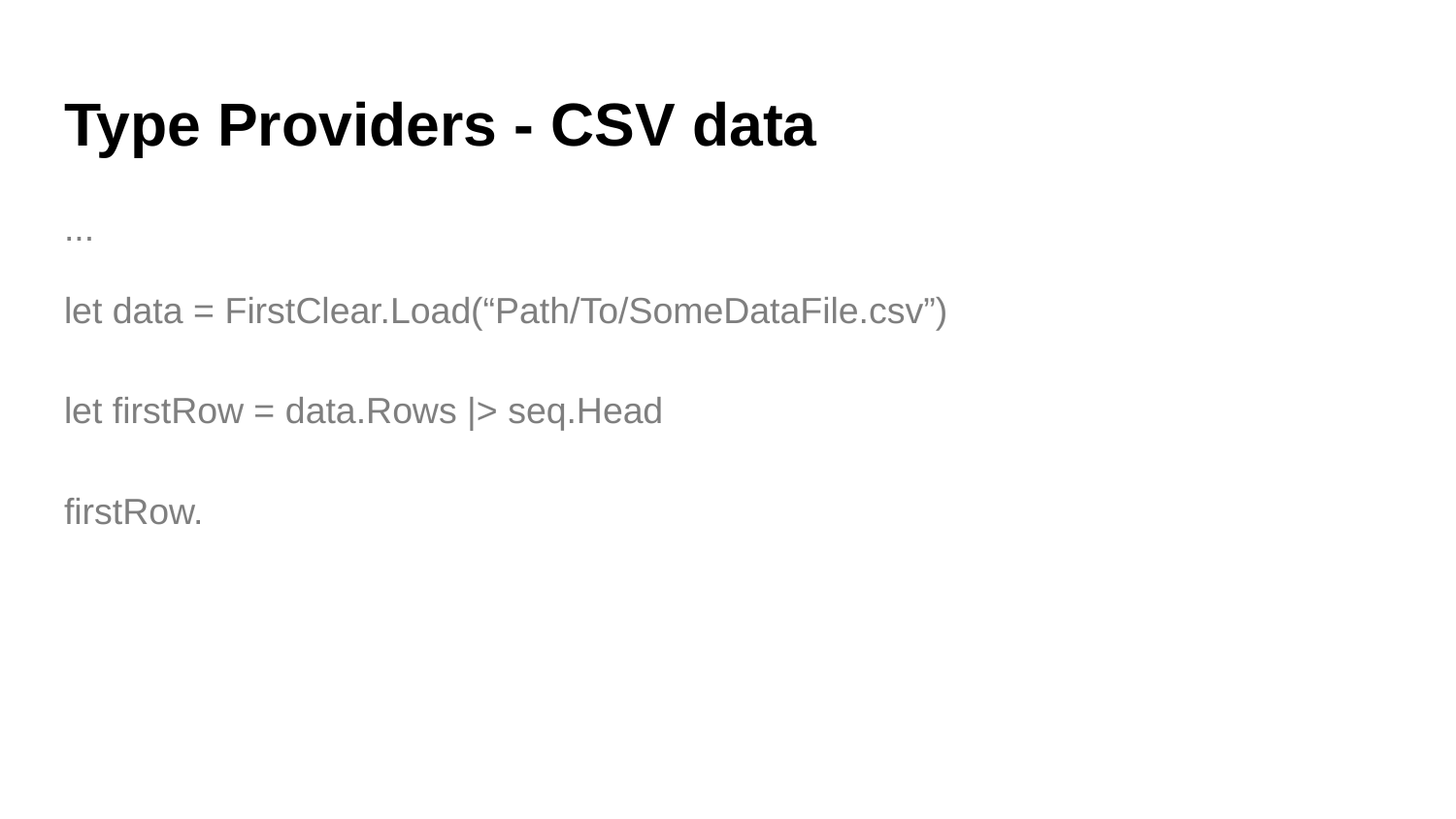

# Type Providers - CSV data
...
let data = FirstClear.Load(“Path/To/SomeDataFile.csv”)
let firstRow = data.Rows |> seq.Head
firstRow.